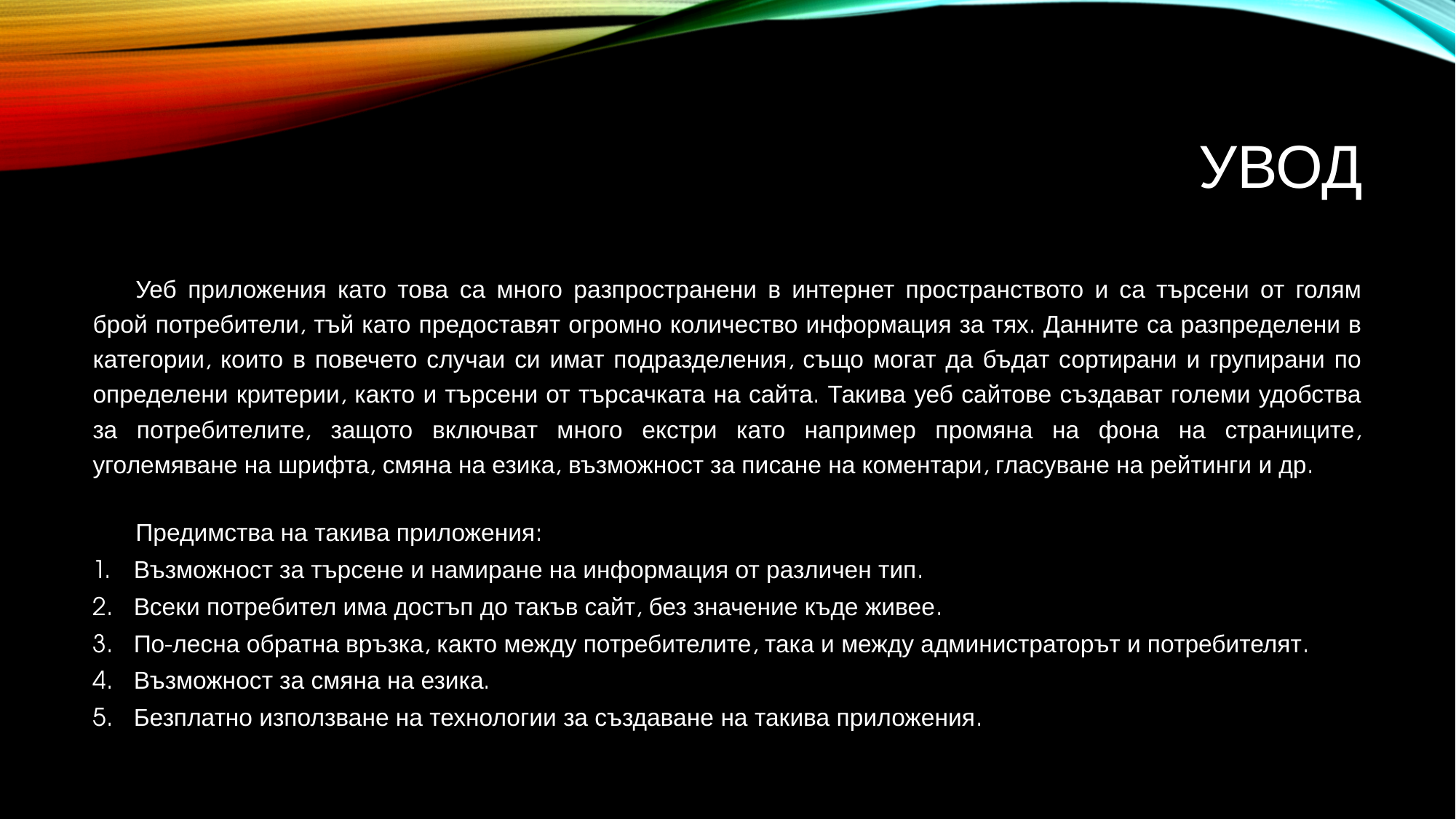

# Увод
Уеб приложения като това са много разпространени в интернет пространството и са търсени от голям брой потребители, тъй като предоставят огромно количество информация за тях. Данните са разпределени в категории, които в повечето случаи си имат подразделения, също могат да бъдат сортирани и групирани по определени критерии, както и търсени от търсачката на сайта. Такива уеб сайтове създават големи удобства за потребителите, защото включват много екстри като например промяна на фона на страниците, уголемяване на шрифта, смяна на езика, възможност за писане на коментари, гласуване на рейтинги и др.

Предимства на такива приложения:
Възможност за търсене и намиране на информация от различен тип.
Всеки потребител има достъп до такъв сайт, без значение къде живее.
По-лесна обратна връзка, както между потребителите, така и между администраторът и потребителят.
Възможност за смяна на езика.
Безплатно използване на технологии за създаване на такива приложения.